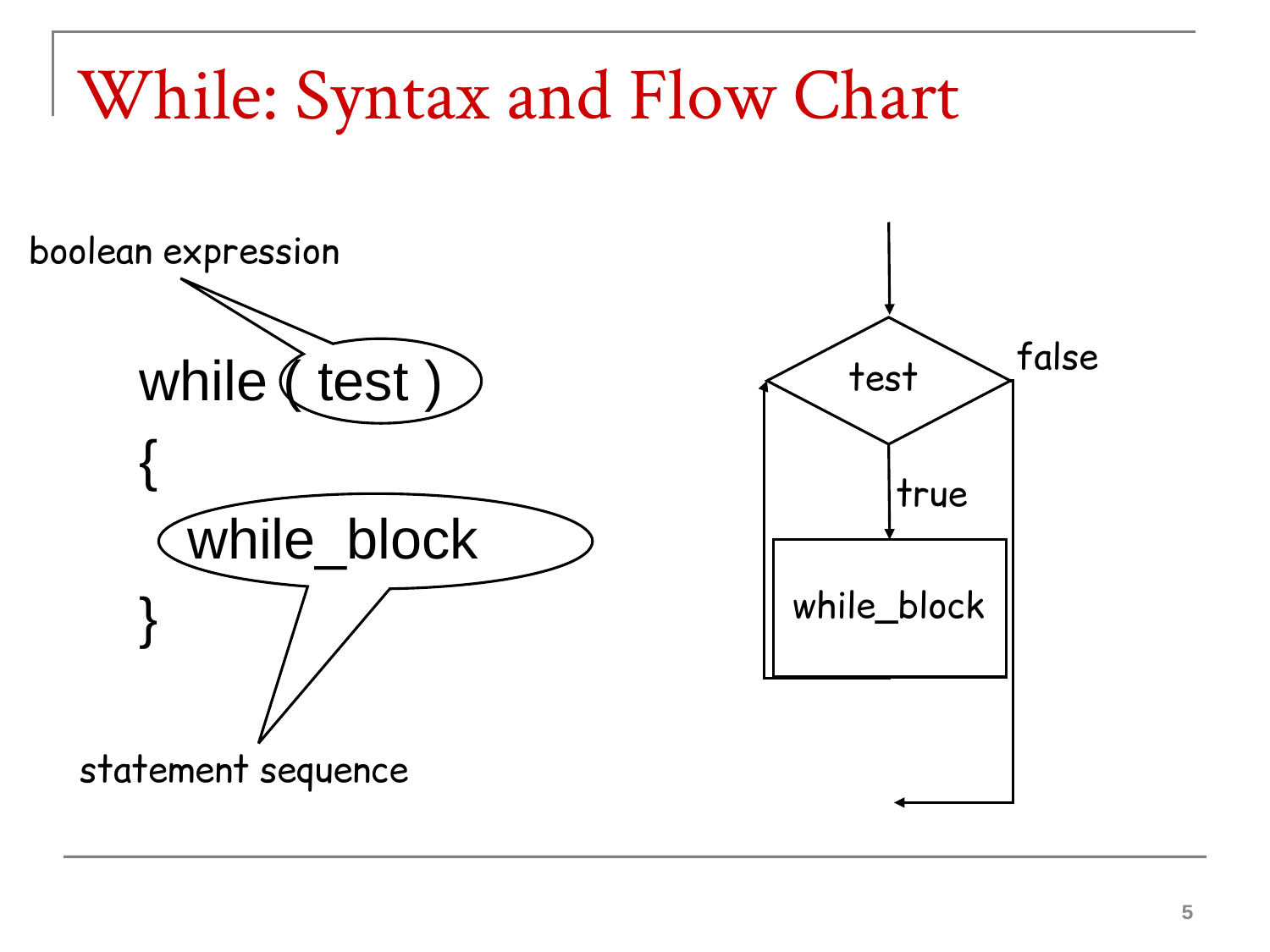

# While: Syntax and Flow Chart

false
test
true

while_block
boolean expression

while ( test )
{
	while_block
}

statement sequence
5